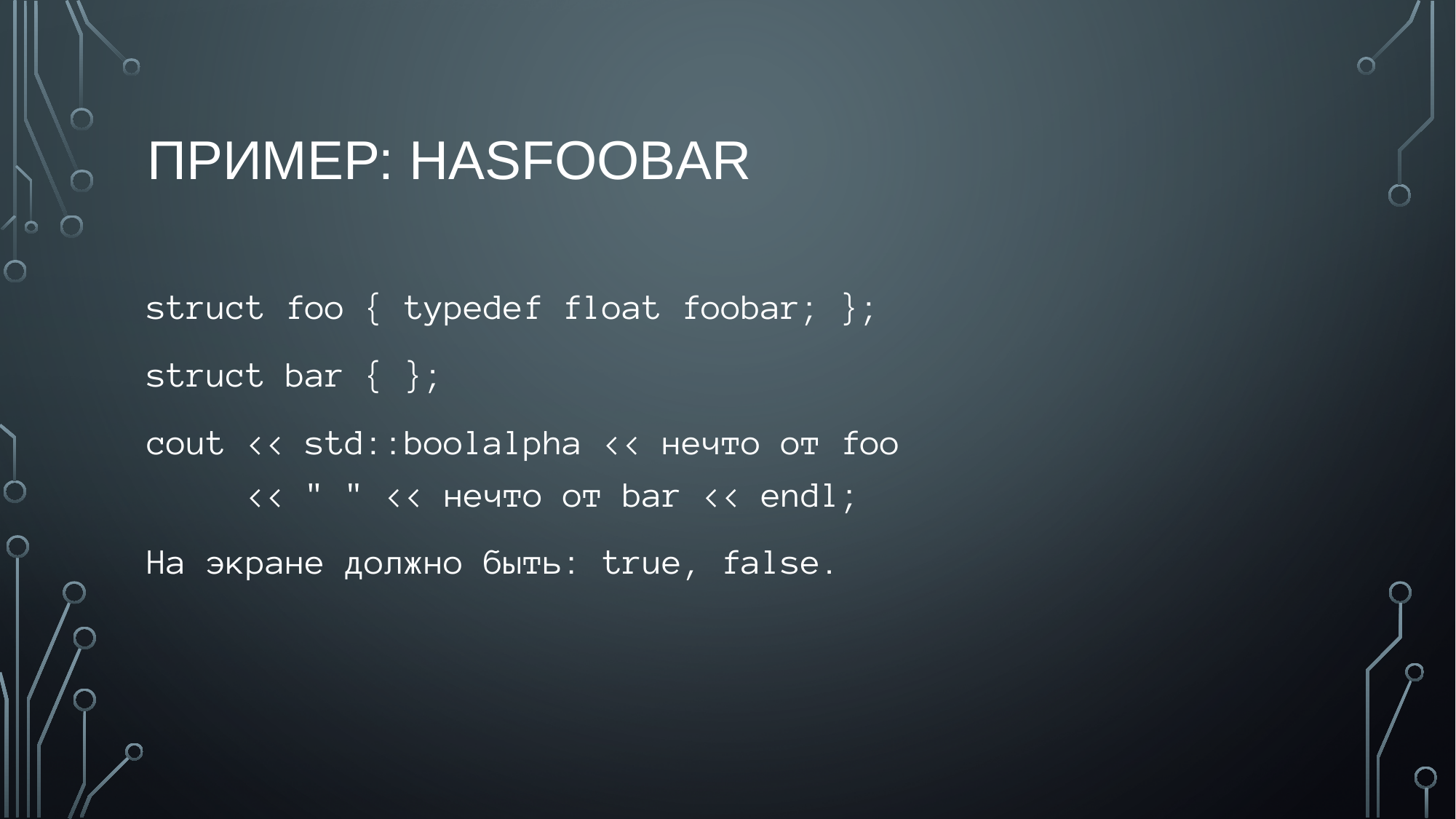

# пример: hasfoobar
struct foo { typedef float foobar; };
struct bar { };
cout << std::boolalpha << нечто от foo
     << " " << нечто от bar << endl;
На экране должно быть: true, false.